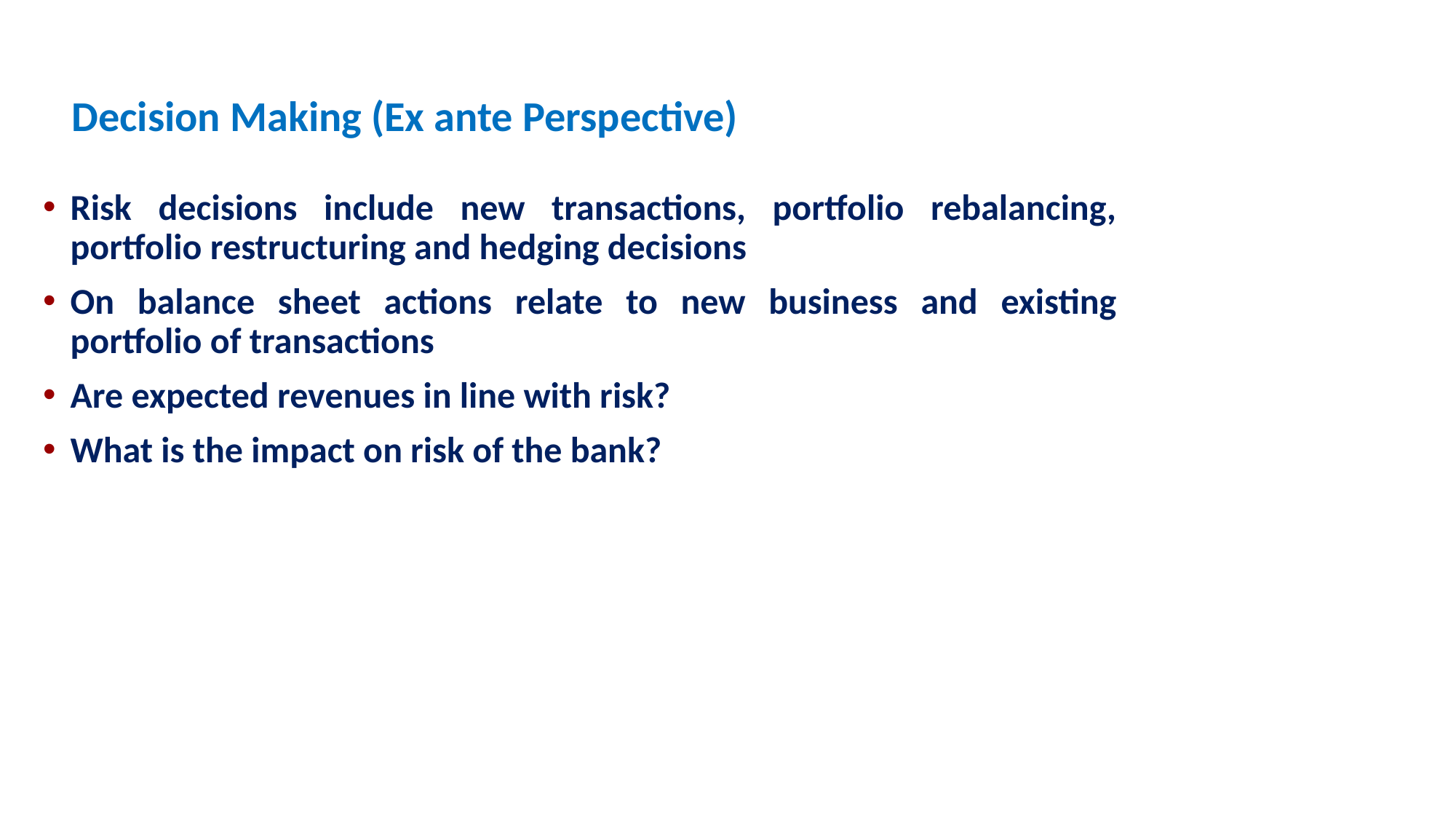

Decision Making (Ex ante Perspective)
Risk decisions include new transactions, portfolio rebalancing, portfolio restructuring and hedging decisions
On balance sheet actions relate to new business and existing portfolio of transactions
Are expected revenues in line with risk?
What is the impact on risk of the bank?